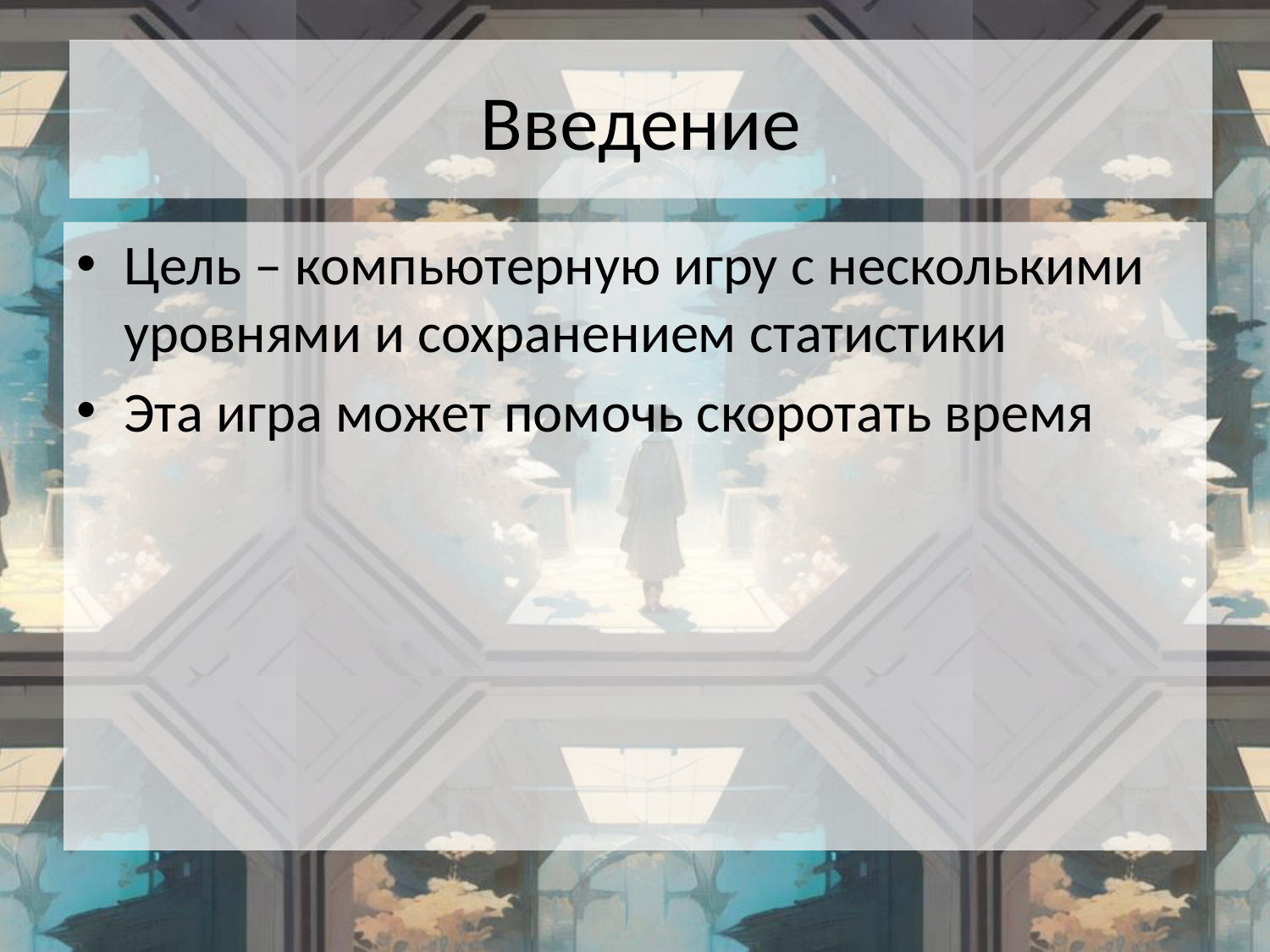

# Введение
Цель – компьютерную игру с несколькими уровнями и сохранением статистики
Эта игра может помочь скоротать время